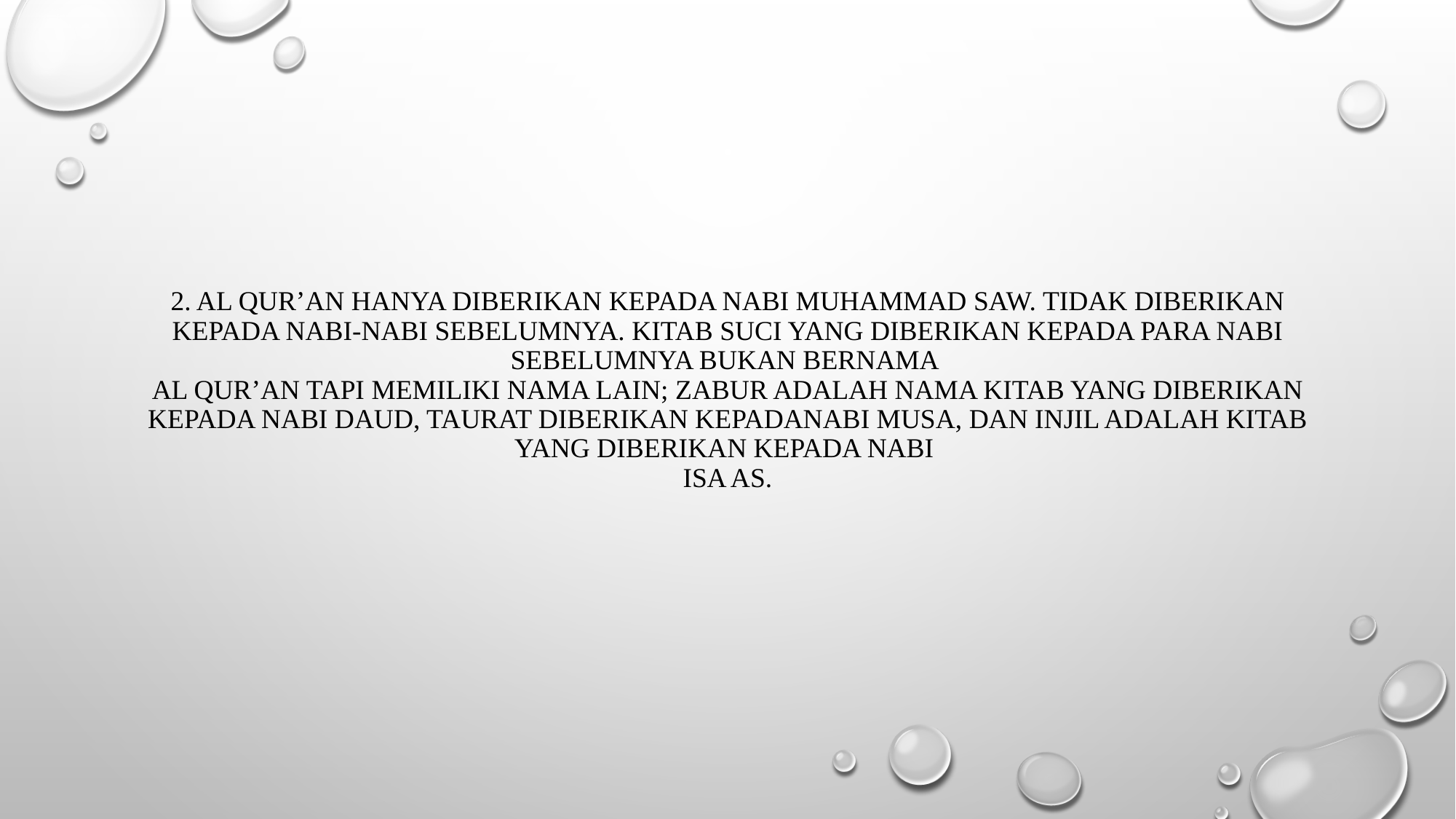

# 2. Al Qur’an hanya diberikan kepada Nabi Muhammad SAW. Tidak diberikan kepada Nabi-nabi sebelumnya. Kitab suci yang diberikan kepada para nabi sebelumnya bukan bernama Al Qur’an tapi memiliki nama lain; Zabur adalah nama kitab yang diberikan kepada Nabi Daud, Taurat diberikan kepadaNabi Musa, dan Injil adalah kitab yang diberikan kepada Nabi Isa as.